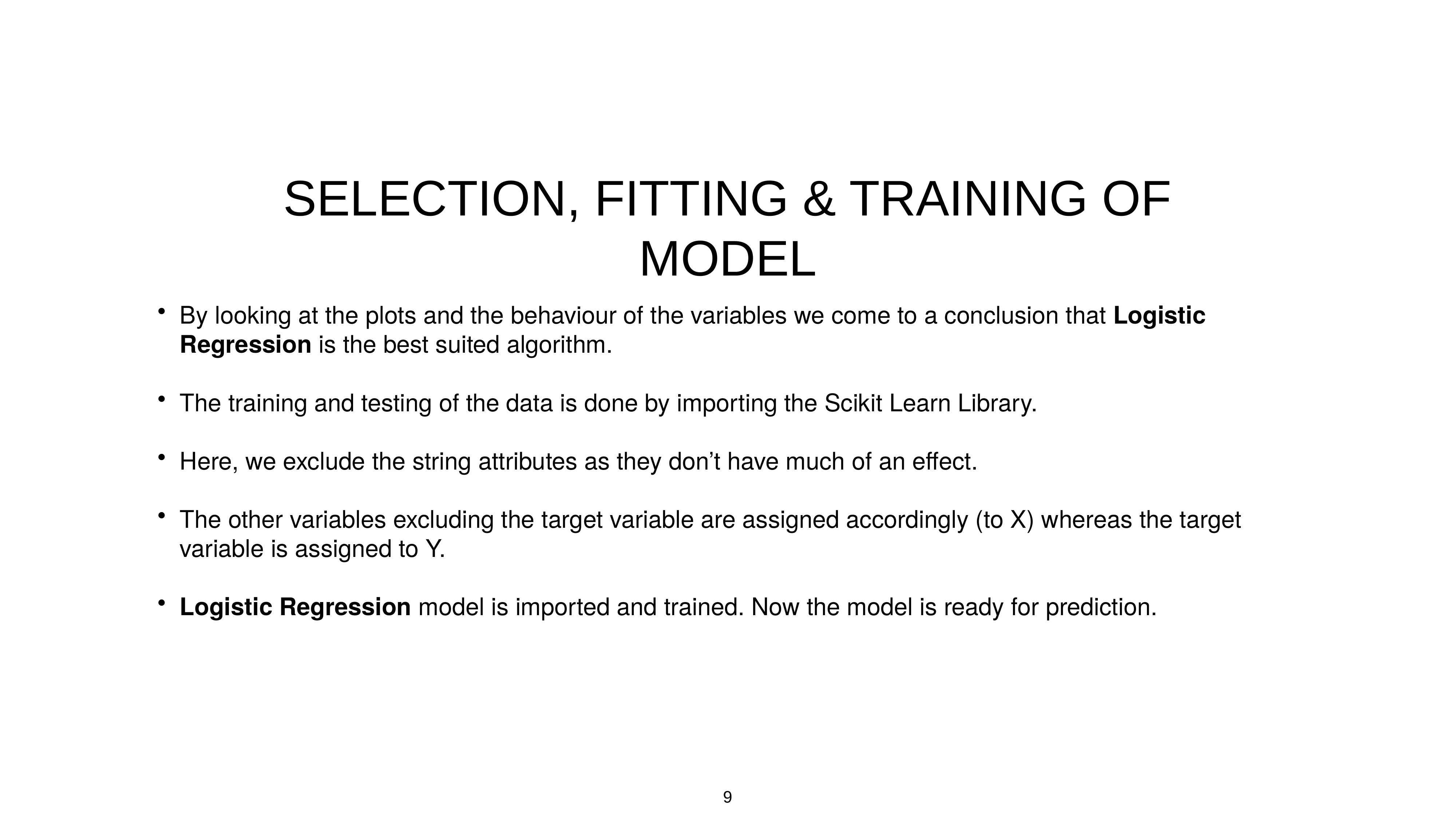

SELECTION, FITTING & TRAINING OF MODEL
By looking at the plots and the behaviour of the variables we come to a conclusion that Logistic Regression is the best suited algorithm.

The training and testing of the data is done by importing the Scikit Learn Library.

Here, we exclude the string attributes as they don’t have much of an effect.

The other variables excluding the target variable are assigned accordingly (to X) whereas the target variable is assigned to Y.

Logistic Regression model is imported and trained. Now the model is ready for prediction.
9